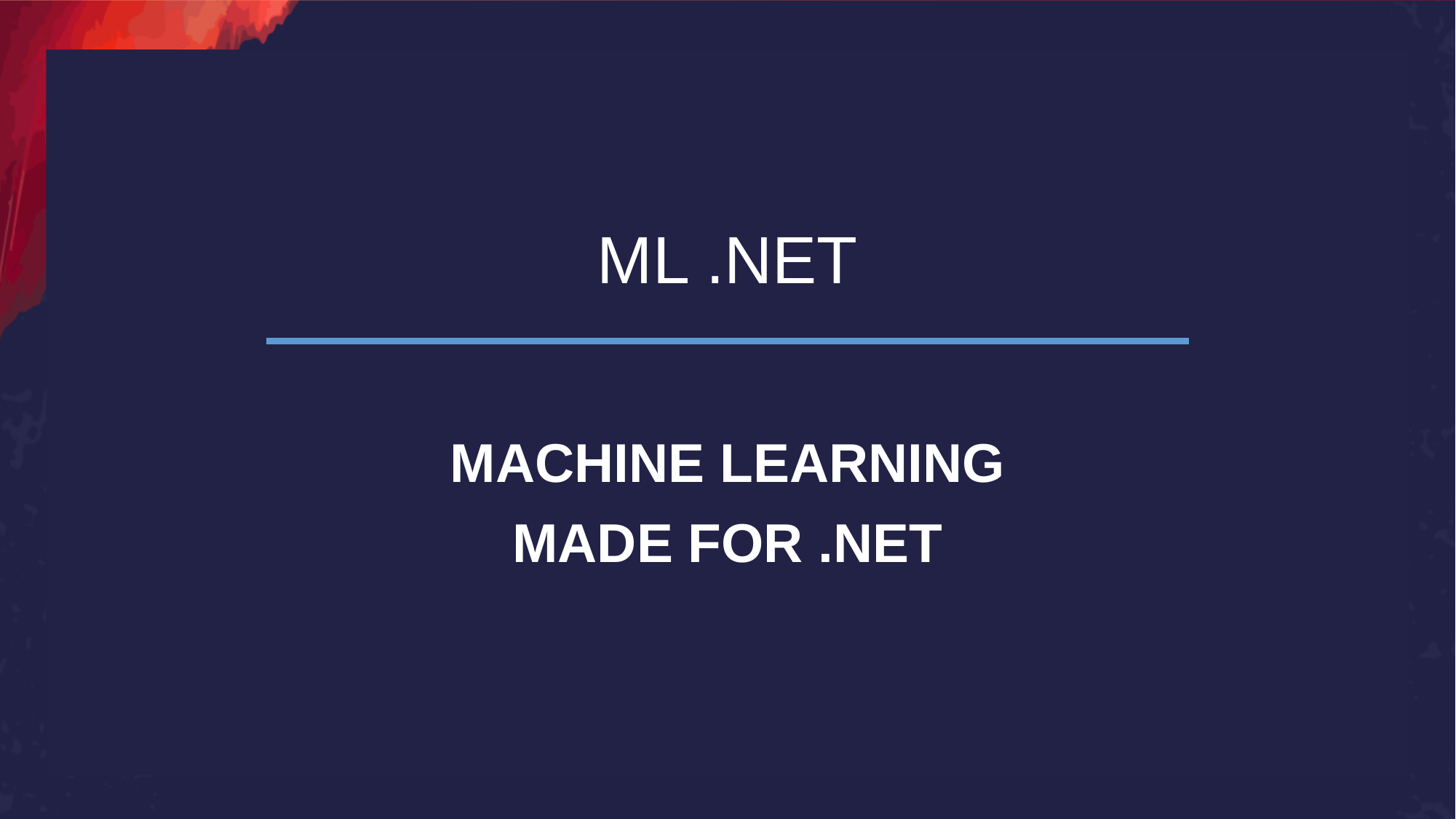

# ML .NET

MACHINE LEARNING
MADE FOR .NET